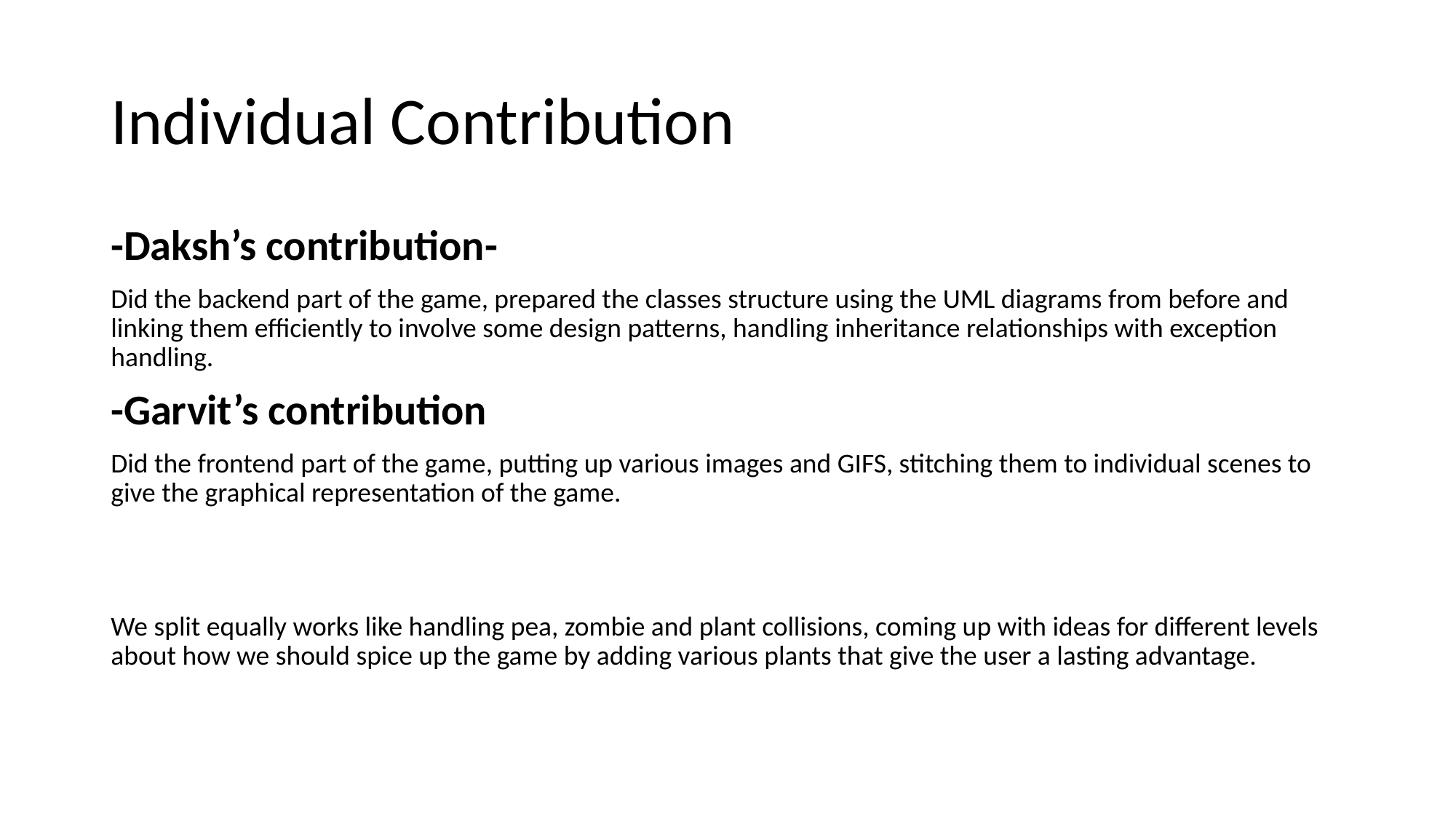

# Individual Contribution
-Daksh’s contribution-
Did the backend part of the game, prepared the classes structure using the UML diagrams from before and linking them efficiently to involve some design patterns, handling inheritance relationships with exception handling.
-Garvit’s contribution
Did the frontend part of the game, putting up various images and GIFS, stitching them to individual scenes to give the graphical representation of the game.

We split equally works like handling pea, zombie and plant collisions, coming up with ideas for different levels about how we should spice up the game by adding various plants that give the user a lasting advantage.